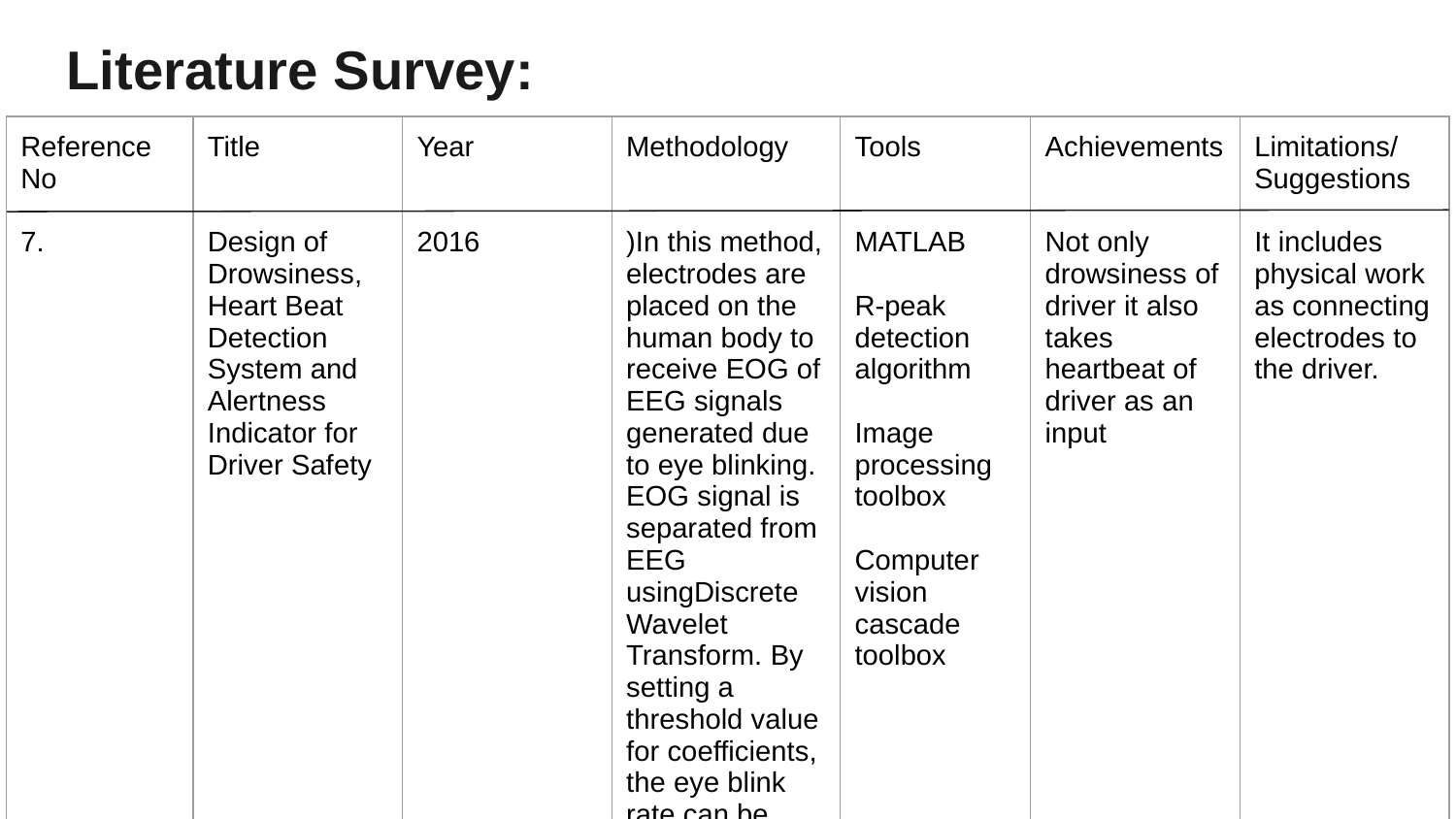

Literature Survey:
| Reference No 7. | Title Design of Drowsiness, Heart Beat Detection System and Alertness Indicator for Driver Safety | Year 2016 | Methodology )In this method, electrodes are placed on the human body to receive EOG of EEG signals generated due to eye blinking. EOG signal is separated from EEG usingDiscrete Wavelet Transform. By setting a threshold value for coefficients, the eye blink rate can be found. | Tools MATLAB R-peak detection algorithm Image processing toolbox Computer vision cascade toolbox | Achievements Not only drowsiness of driver it also takes heartbeat of driver as an input | Limitations/ Suggestions It includes physical work as connecting electrodes to the driver. |
| --- | --- | --- | --- | --- | --- | --- |